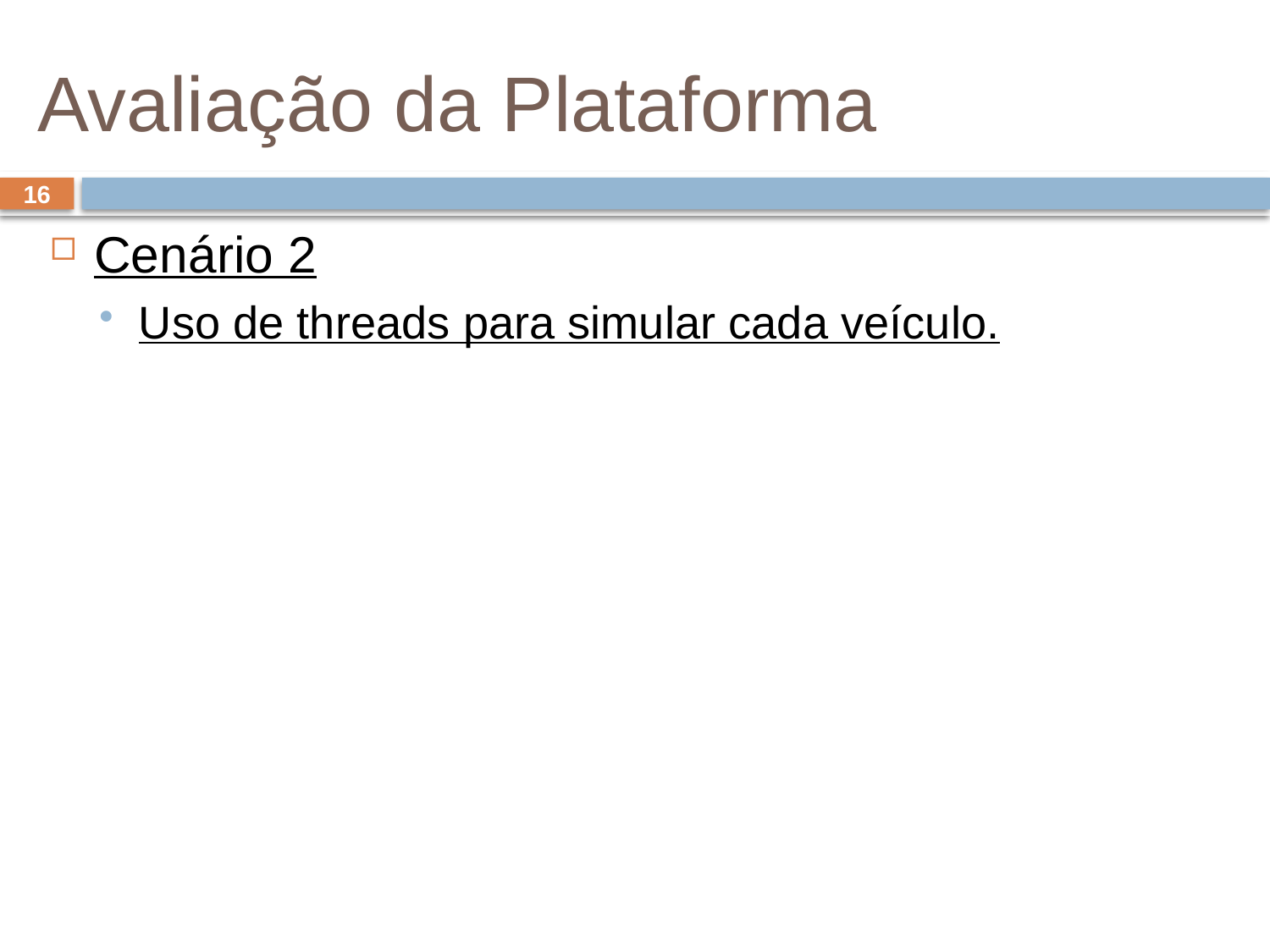

# Avaliação da Plataforma
16
Cenário 2
Uso de threads para simular cada veículo.